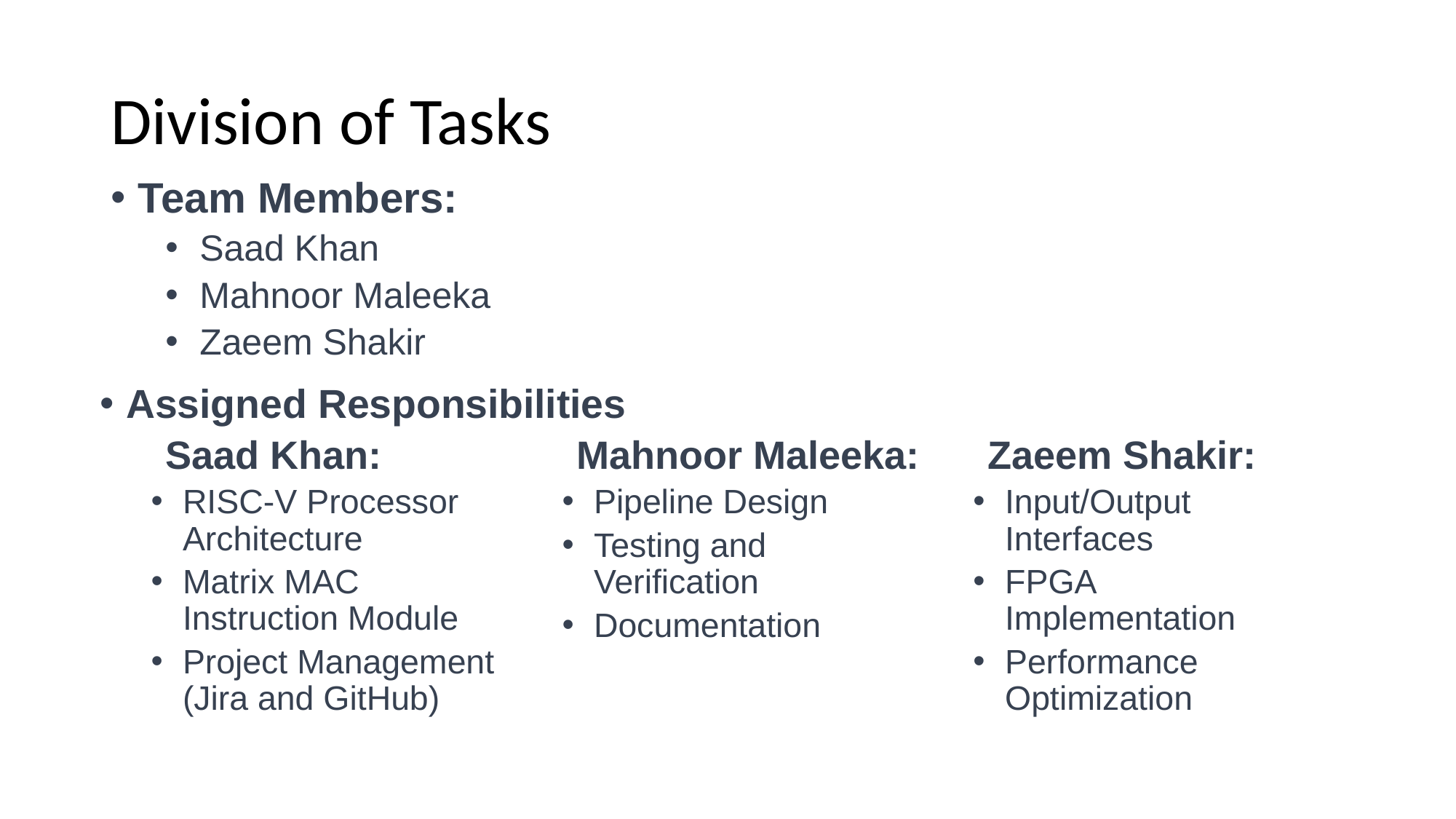

# Division of Tasks
Team Members:
Saad Khan
Mahnoor Maleeka
Zaeem Shakir
Assigned Responsibilities
      Saad Khan:
RISC-V Processor Architecture
Matrix MAC Instruction Module
Project Management (Jira and GitHub)

      Mahnoor Maleeka:
Pipeline Design
Testing and Verification
Documentation

      Zaeem Shakir:
Input/Output Interfaces
FPGA Implementation
Performance Optimization